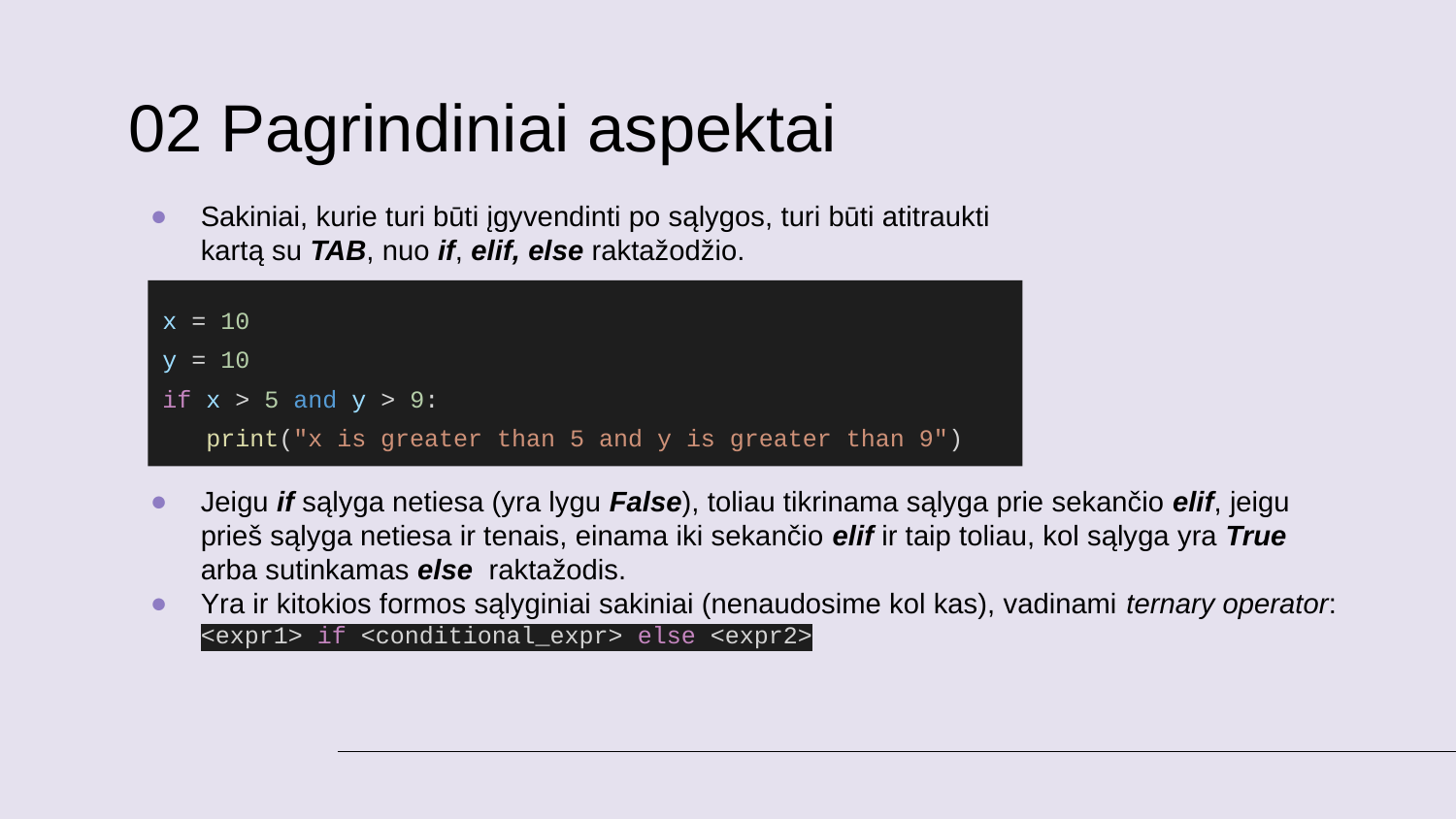

# 02 Pagrindiniai aspektai
Sakiniai, kurie turi būti įgyvendinti po sąlygos, turi būti atitraukti kartą su TAB, nuo if, elif, else raktažodžio.

x = 10
y = 10
if x > 5 and y > 9:
   print("x is greater than 5 and y is greater than 9")
Jeigu if sąlyga netiesa (yra lygu False), toliau tikrinama sąlyga prie sekančio elif, jeigu prieš sąlyga netiesa ir tenais, einama iki sekančio elif ir taip toliau, kol sąlyga yra True arba sutinkamas else  raktažodis.
Yra ir kitokios formos sąlyginiai sakiniai (nenaudosime kol kas), vadinami ternary operator:
<expr1> if <conditional_expr> else <expr2>